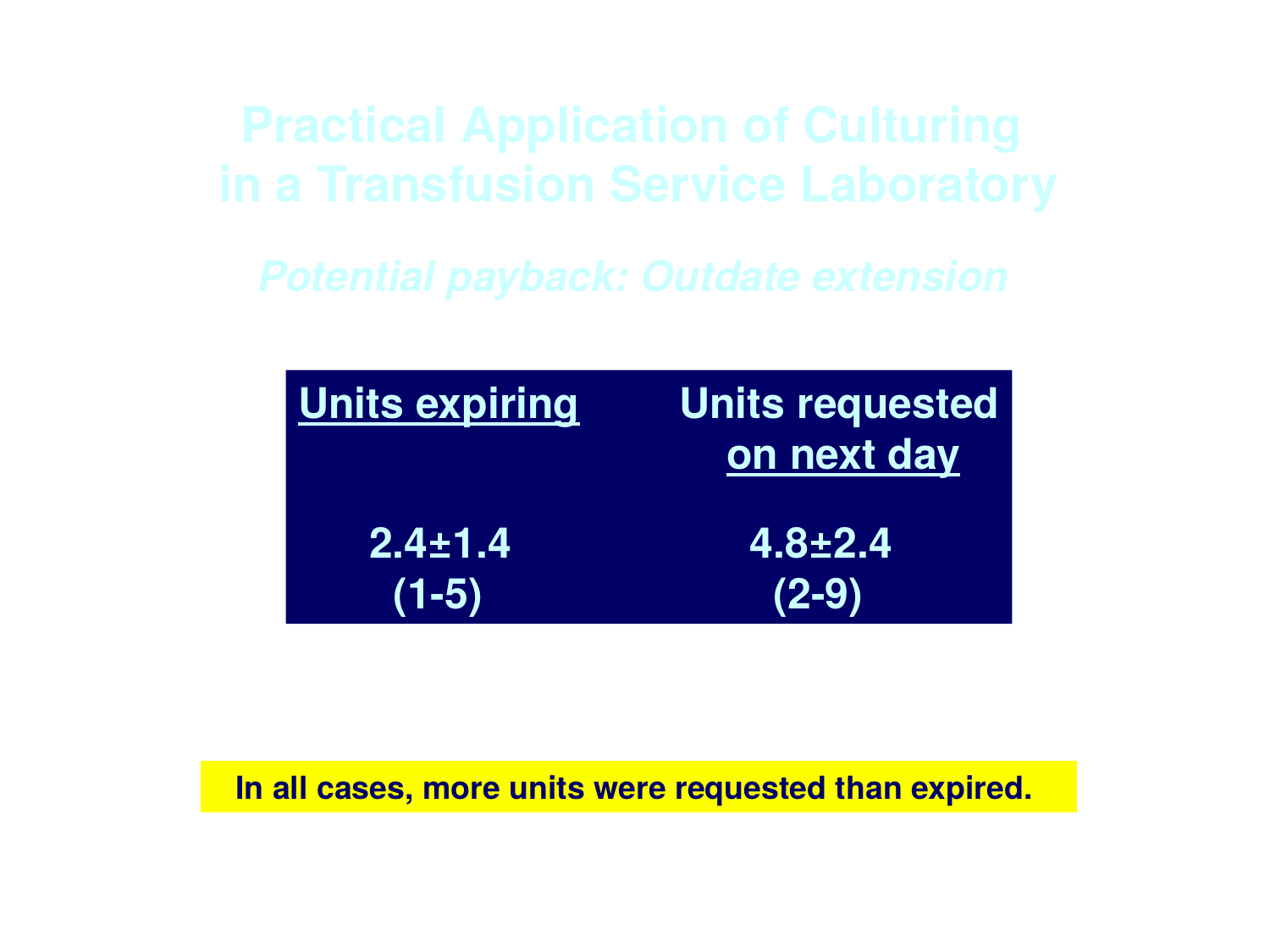

Practical Application of Culturing
in a Transfusion Service Laboratory
Potential payback: Outdate extension
Units expiring	Units requested
			    on next day

      2.4±1.4		      4.8±2.4
        (1-5)		        (2-9)
In all cases, more units were requested than expired.